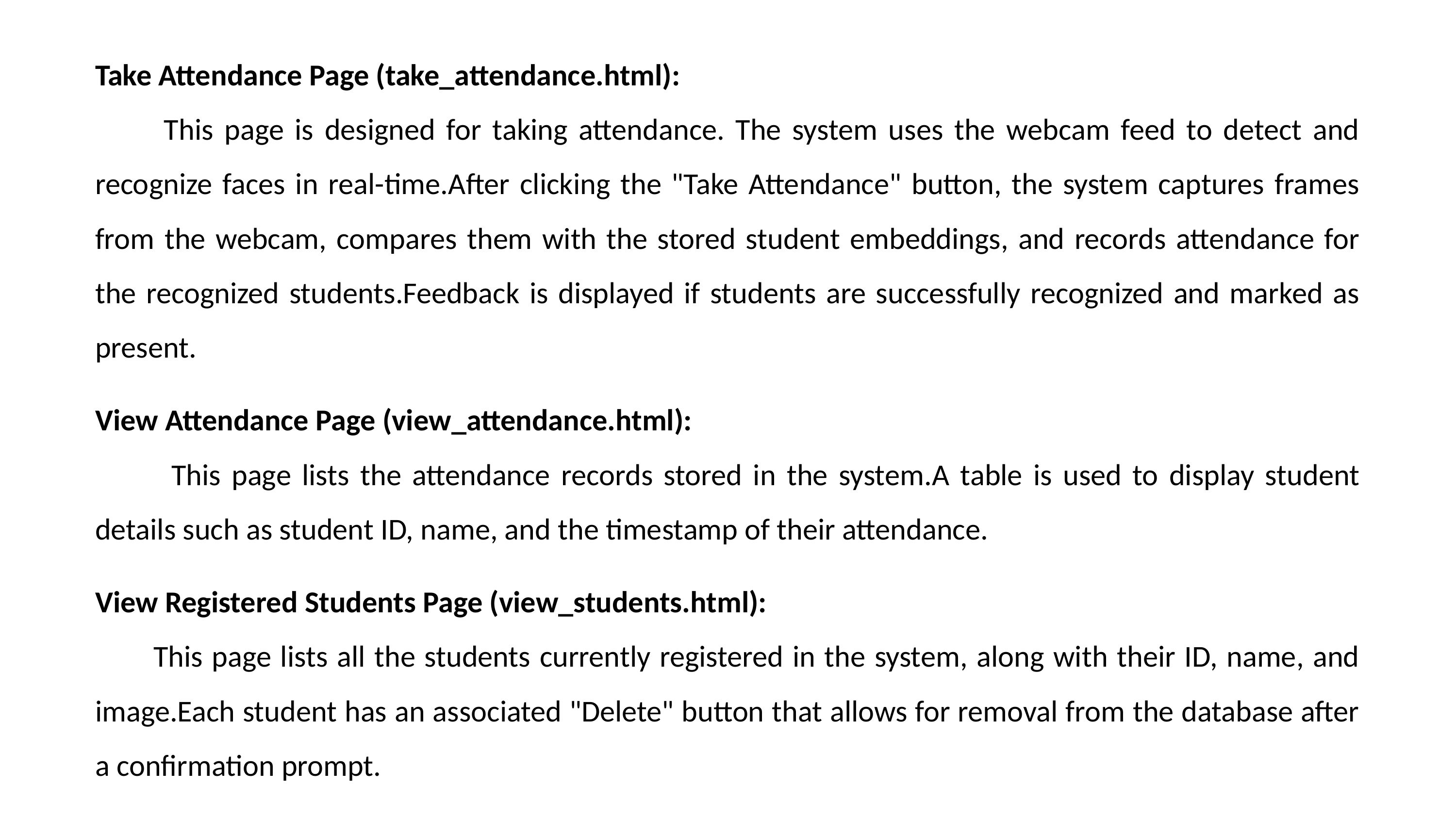

Take Attendance Page (take_attendance.html):
       This page is designed for taking attendance. The system uses the webcam feed to detect and recognize faces in real-time.After clicking the "Take Attendance" button, the system captures frames from the webcam, compares them with the stored student embeddings, and records attendance for the recognized students.Feedback is displayed if students are successfully recognized and marked as present.

View Attendance Page (view_attendance.html):
       This page lists the attendance records stored in the system.A table is used to display student details such as student ID, name, and the timestamp of their attendance.

View Registered Students Page (view_students.html):
       This page lists all the students currently registered in the system, along with their ID, name, and image.Each student has an associated "Delete" button that allows for removal from the database after a confirmation prompt.